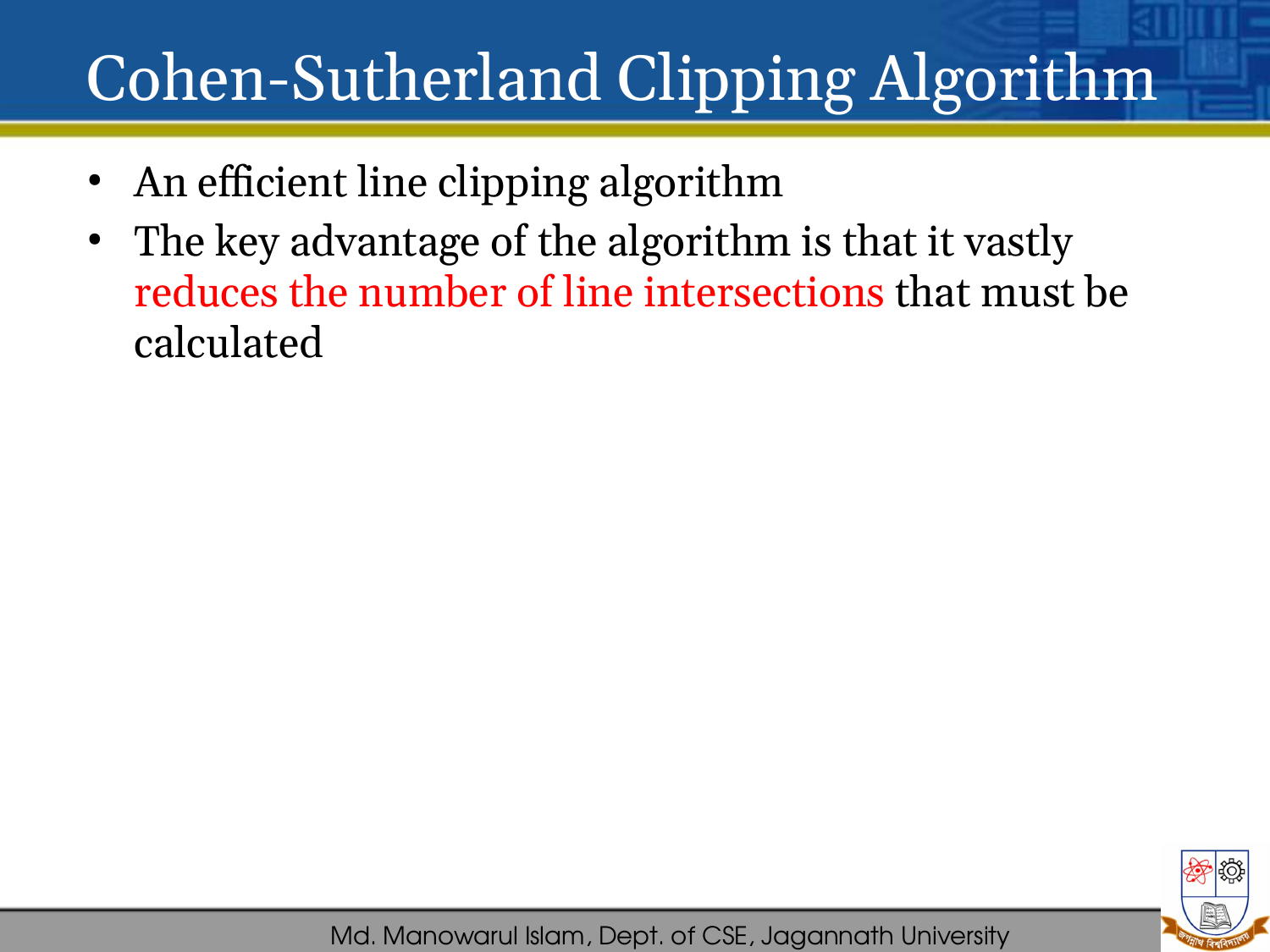

# Cohen-Sutherland Clipping Algorithm
An efficient line clipping algorithm
The key advantage of the algorithm is that it vastly reduces the number of line intersections that must be calculated